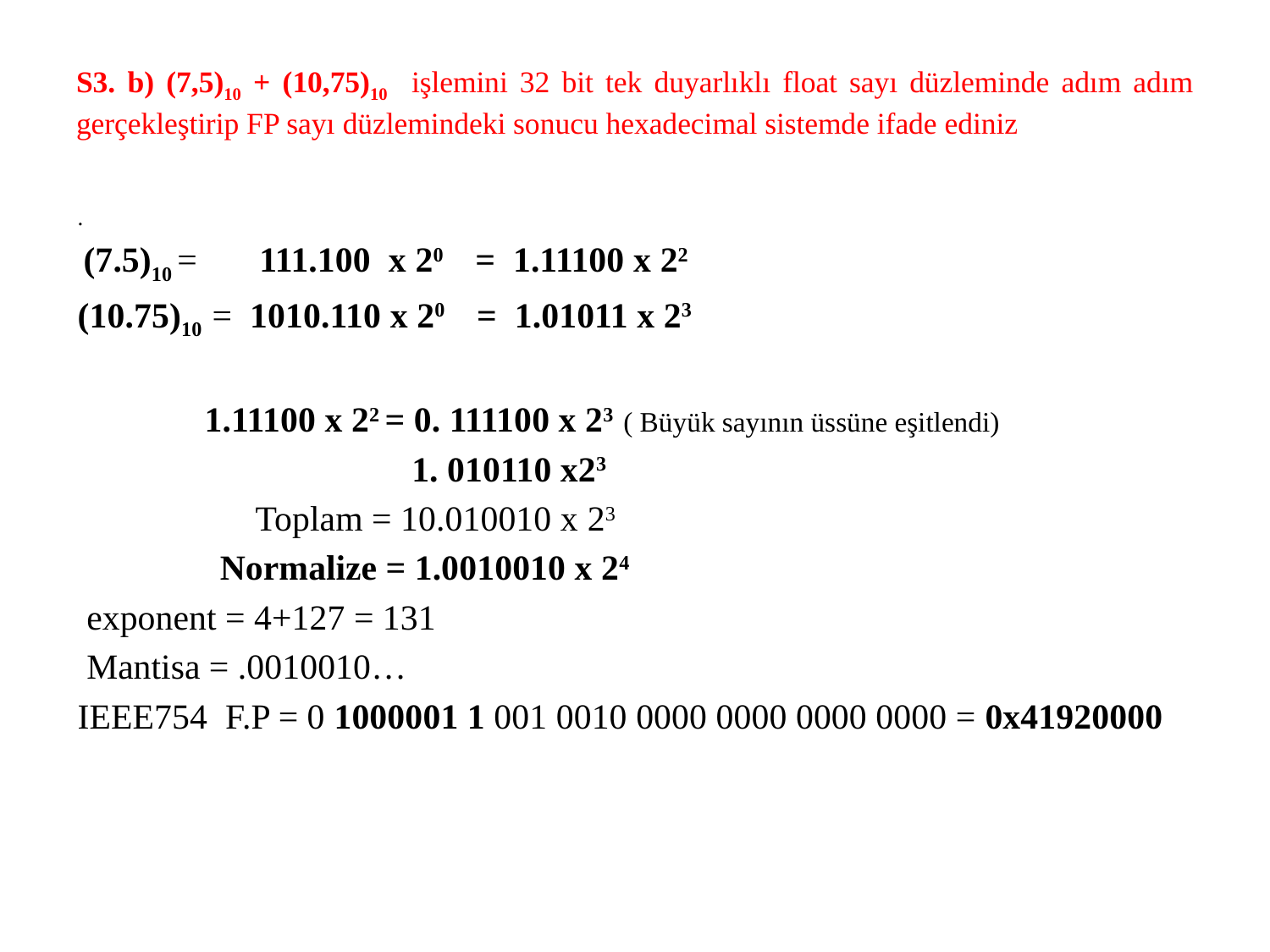

# S3. b) (7,5)10 + (10,75)10  işlemini 32 bit tek duyarlıklı float sayı düzleminde adım adım gerçekleştirip FP sayı düzlemindeki sonucu hexadecimal sistemde ifade ediniz
.
 (7.5)10 =       111.100  x 20    =  1.11100 x 22
(10.75)10  =  1010.110 x 20    =  1.01011 x 23

	1.11100 x 22 = 0. 111100 x 23  ( Büyük sayının üssüne eşitlendi)
		         1. 010110 x23
                    Toplam = 10.010010 x 23
                Normalize = 1.0010010 x 24
 exponent = 4+127 = 131
 Mantisa = .0010010…
IEEE754  F.P = 0 1000001 1 001 0010 0000 0000 0000 0000 = 0x41920000